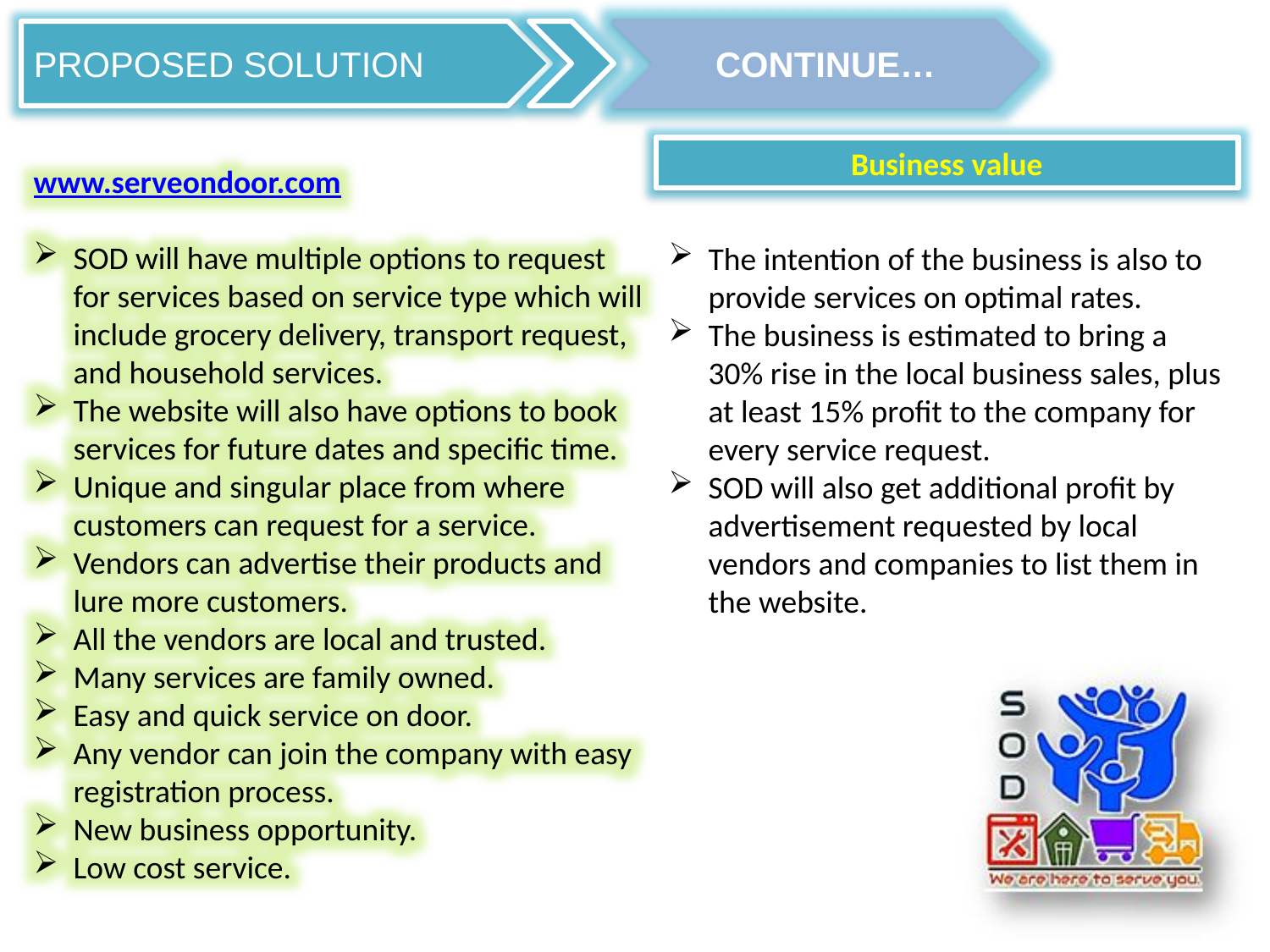

PROPOSED SOLUTION

CONTINUE…
Business value
www.serveondoor.com

SOD will have multiple options to request for services based on service type which will include grocery delivery, transport request, and household services.
The website will also have options to book services for future dates and specific time.
Unique and singular place from where customers can request for a service.
Vendors can advertise their products and lure more customers.
All the vendors are local and trusted.
Many services are family owned.
Easy and quick service on door.
Any vendor can join the company with easy registration process.
New business opportunity.
Low cost service.
The intention of the business is also to provide services on optimal rates.
The business is estimated to bring a 30% rise in the local business sales, plus at least 15% profit to the company for every service request.
SOD will also get additional profit by advertisement requested by local vendors and companies to list them in the website.